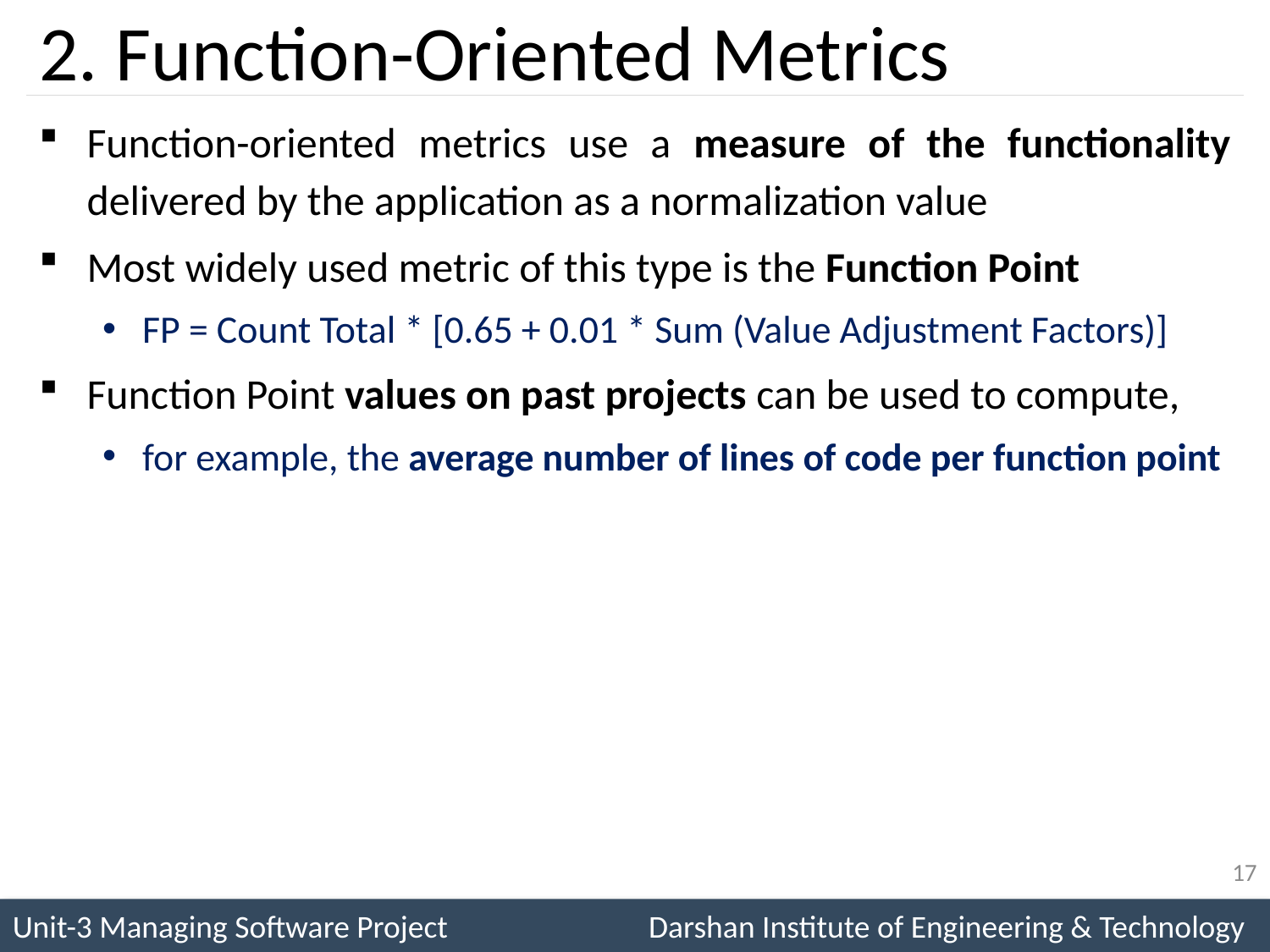

# 2. Function-Oriented Metrics
Function-oriented metrics use a measure of the functionality delivered by the application as a normalization value
Most widely used metric of this type is the Function Point
FP = Count Total * [0.65 + 0.01 * Sum (Value Adjustment Factors)]
Function Point values on past projects can be used to compute,
for example, the average number of lines of code per function point
17